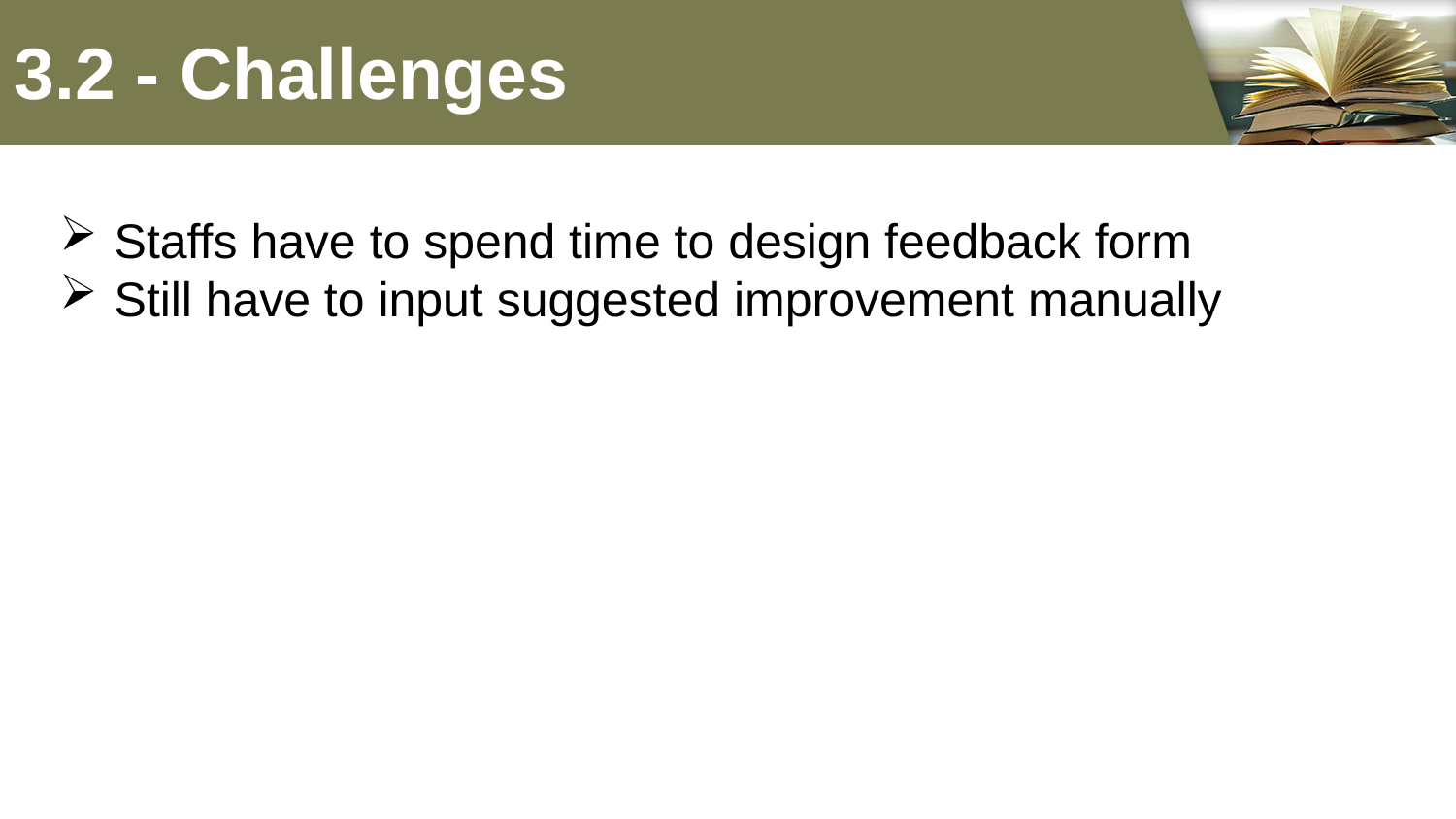

# 3.2 - Challenges

Staffs have to spend time to design feedback form
Still have to input suggested improvement manually